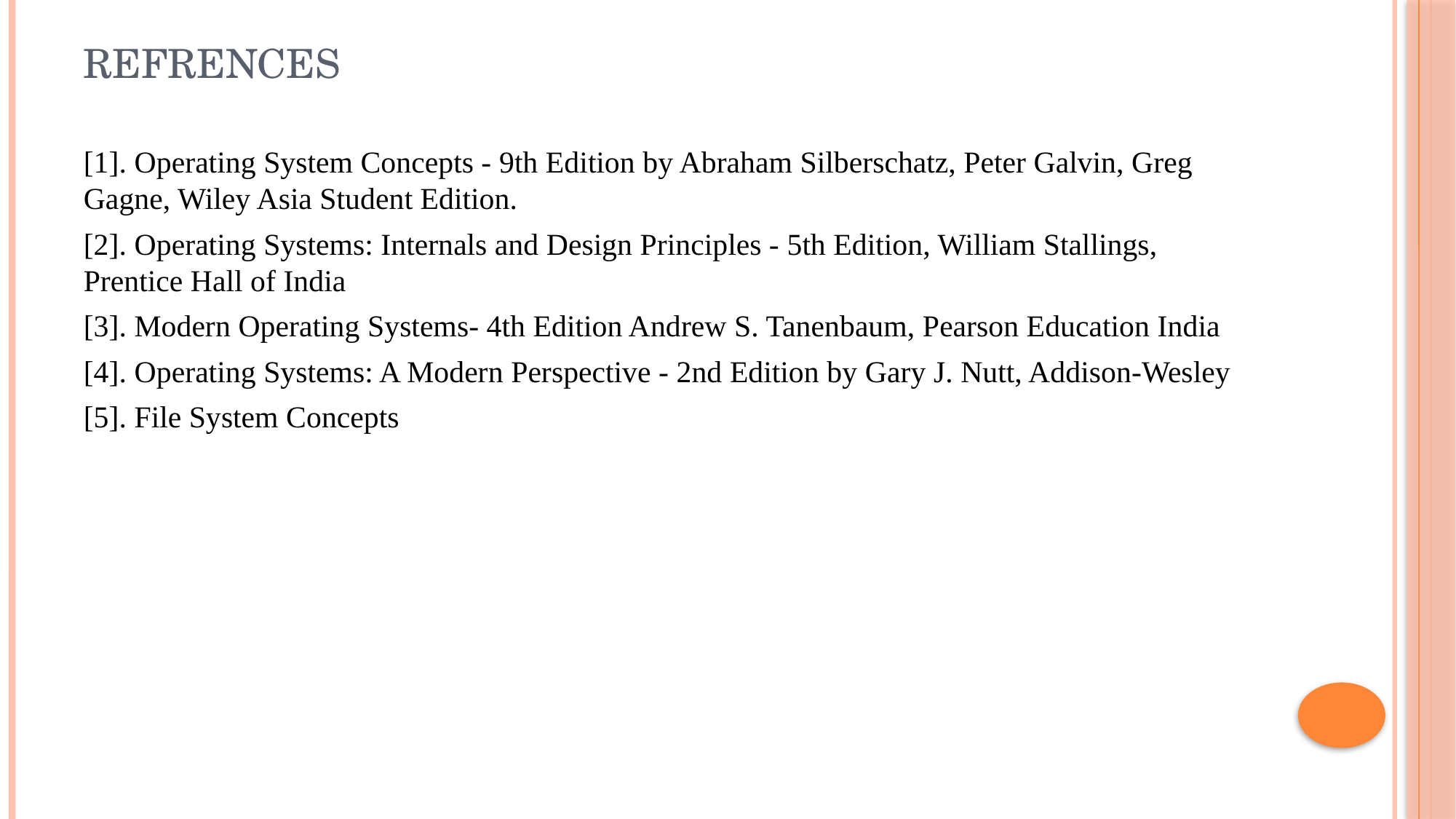

# Refrences
[1]. Operating System Concepts - 9th Edition by Abraham Silberschatz, Peter Galvin, Greg Gagne, Wiley Asia Student Edition.
[2]. Operating Systems: Internals and Design Principles - 5th Edition, William Stallings, Prentice Hall of India
[3]. Modern Operating Systems- 4th Edition Andrew S. Tanenbaum, Pearson Education India
[4]. Operating Systems: A Modern Perspective - 2nd Edition by Gary J. Nutt, Addison-Wesley
[5]. File System Concepts